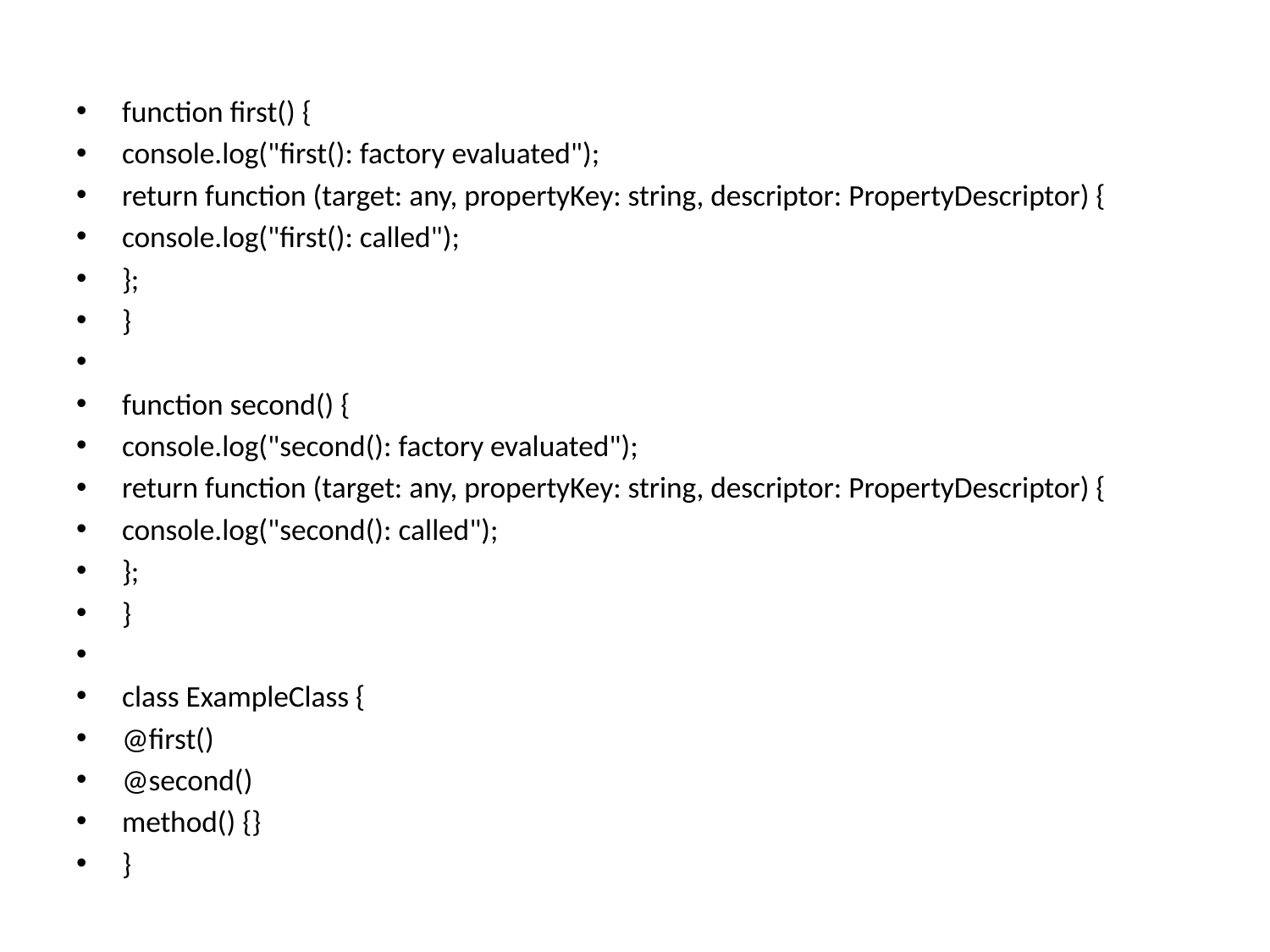

#
function first() {
console.log("first(): factory evaluated");
return function (target: any, propertyKey: string, descriptor: PropertyDescriptor) {
console.log("first(): called");
};
}

function second() {
console.log("second(): factory evaluated");
return function (target: any, propertyKey: string, descriptor: PropertyDescriptor) {
console.log("second(): called");
};
}

class ExampleClass {
@first()
@second()
method() {}
}